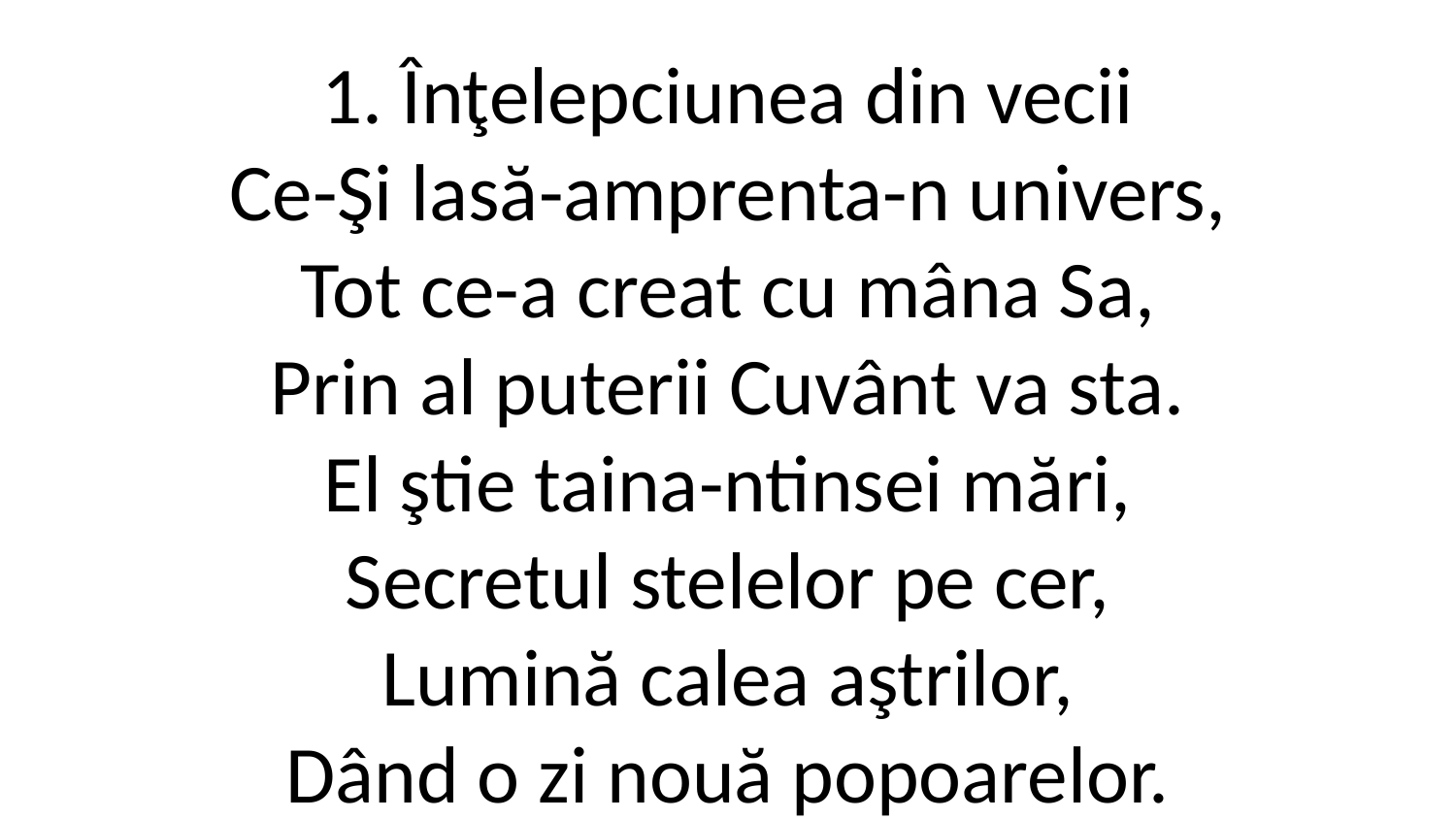

1. Înţelepciunea din vecii
Ce-­Şi lasă­-amprenta-n univers,
Tot ce-­a creat cu mâna Sa,
Prin al puterii Cuvânt va sta.
El ştie taina­-ntinsei mări,
Secretul stelelor pe cer,
Lumină calea aştrilor,
Dând o zi nouă popoarelor.